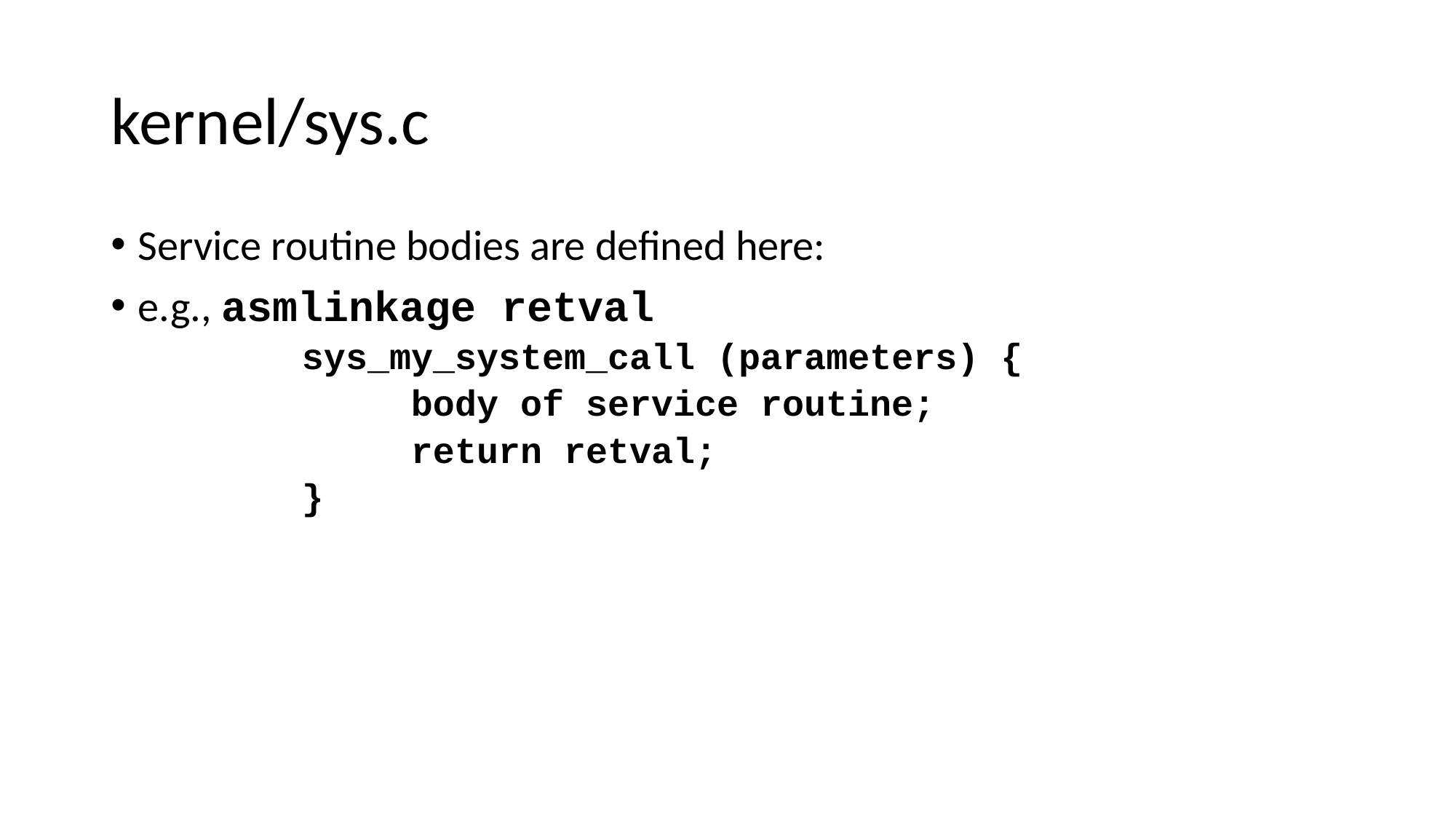

# kernel/sys.c
Service routine bodies are defined here:
e.g., asmlinkage retval
		sys_my_system_call (parameters) {
			body of service routine;
			return retval;
		}